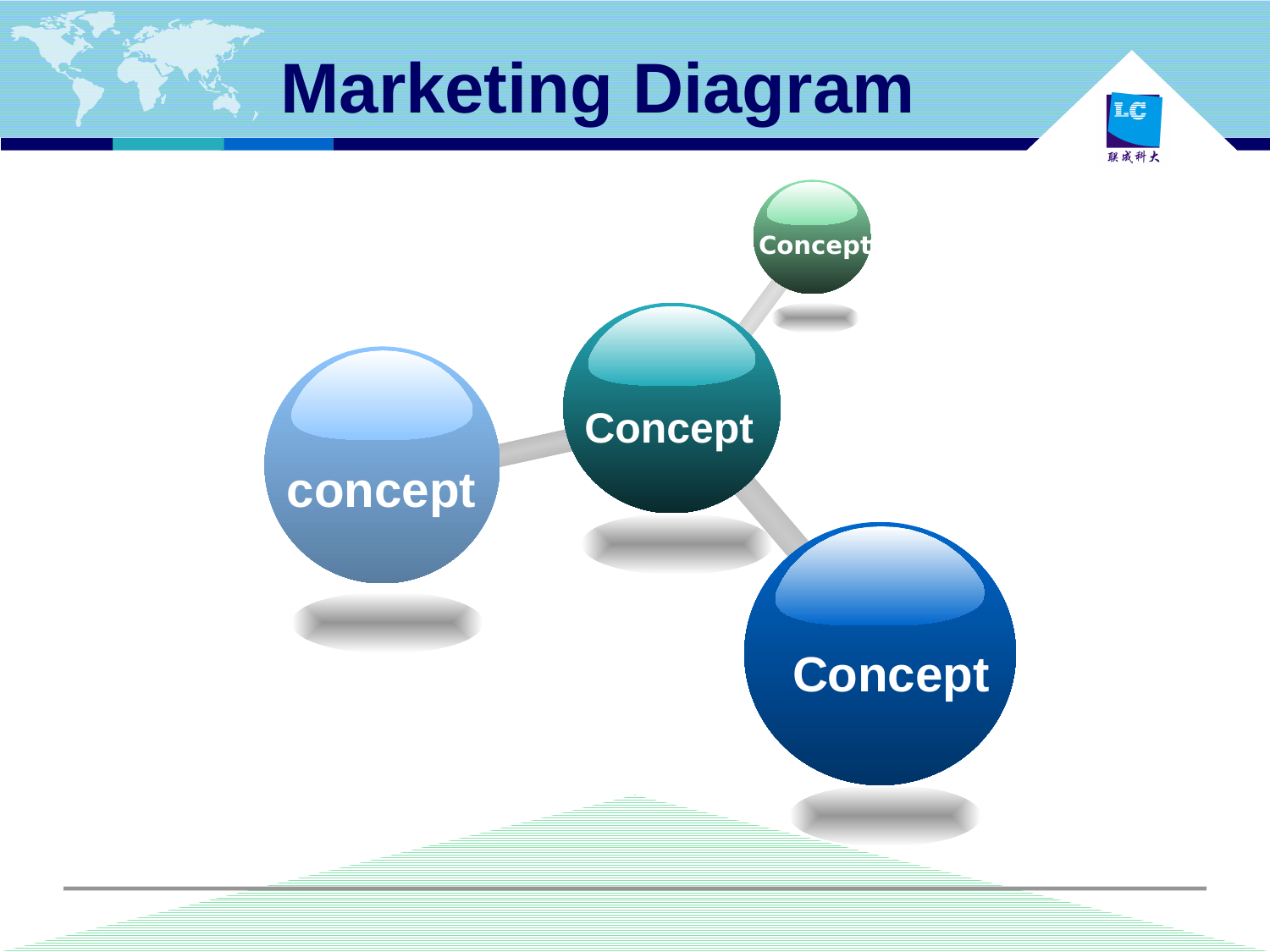

# Marketing Diagram

Concept

Concept

concept

Concept